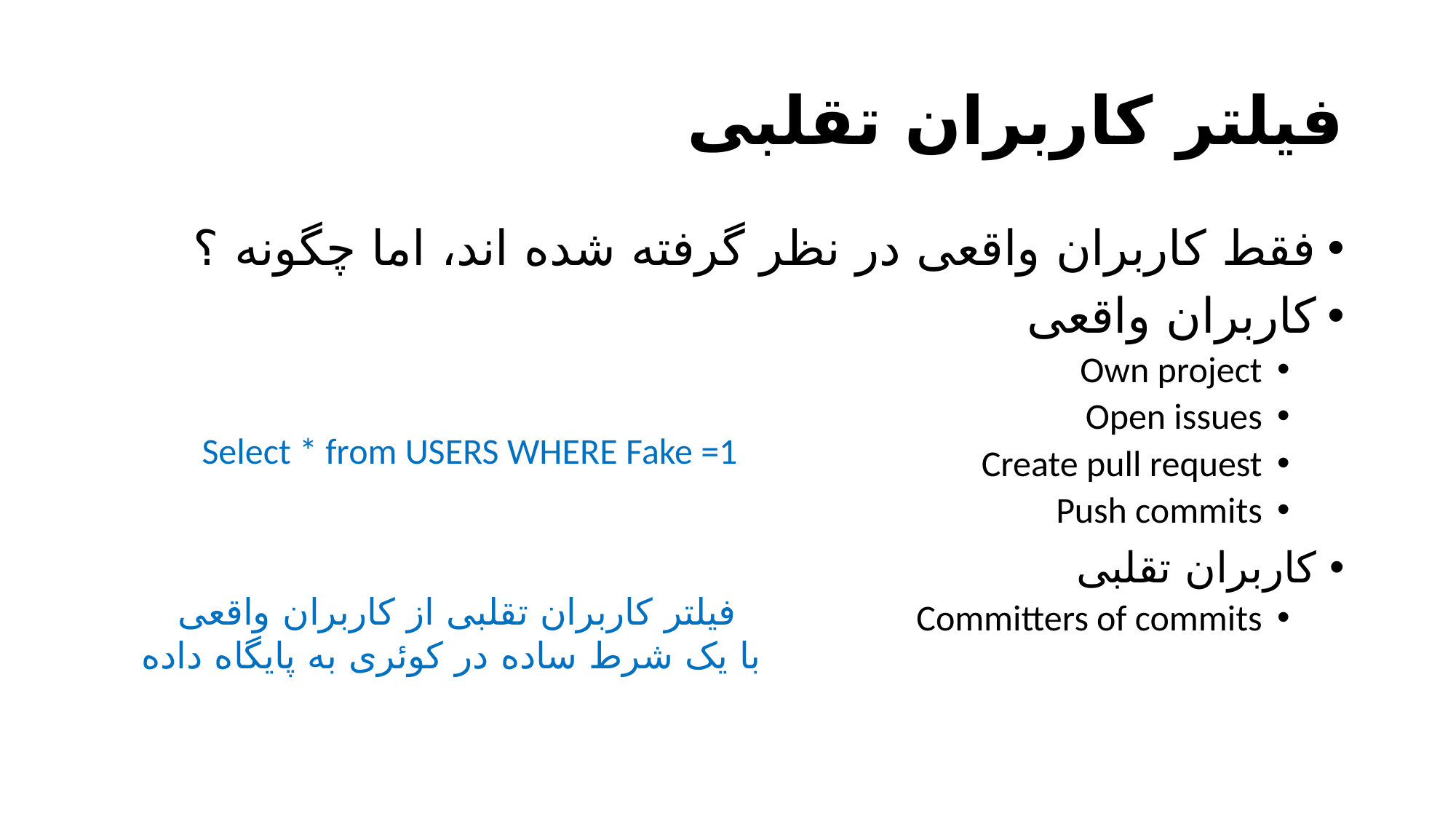

# فیلتر کاربران تقلبی
فقط کاربران واقعی در نظر گرفته شده اند، اما چگونه ؟
کاربران واقعی
Own project
Open issues
Create pull request
Push commits
کاربران تقلبی
Committers of commits
Select * from USERS WHERE Fake =1
فیلتر کاربران تقلبی از کاربران واقعی
با یک شرط ساده در کوئری به پایگاه داده